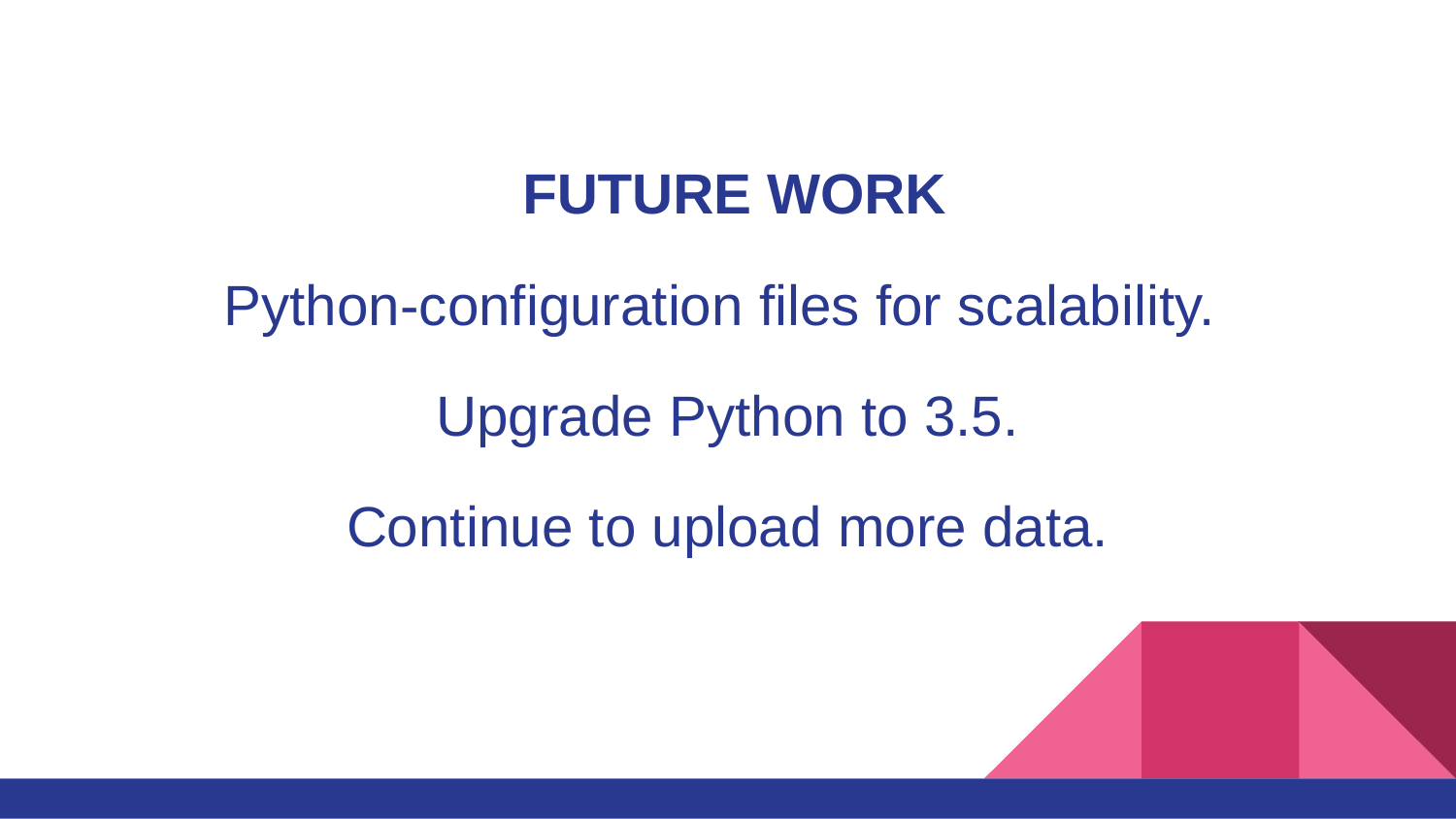

# FUTURE WORK
Python-configuration files for scalability.
Upgrade Python to 3.5.
Continue to upload more data.